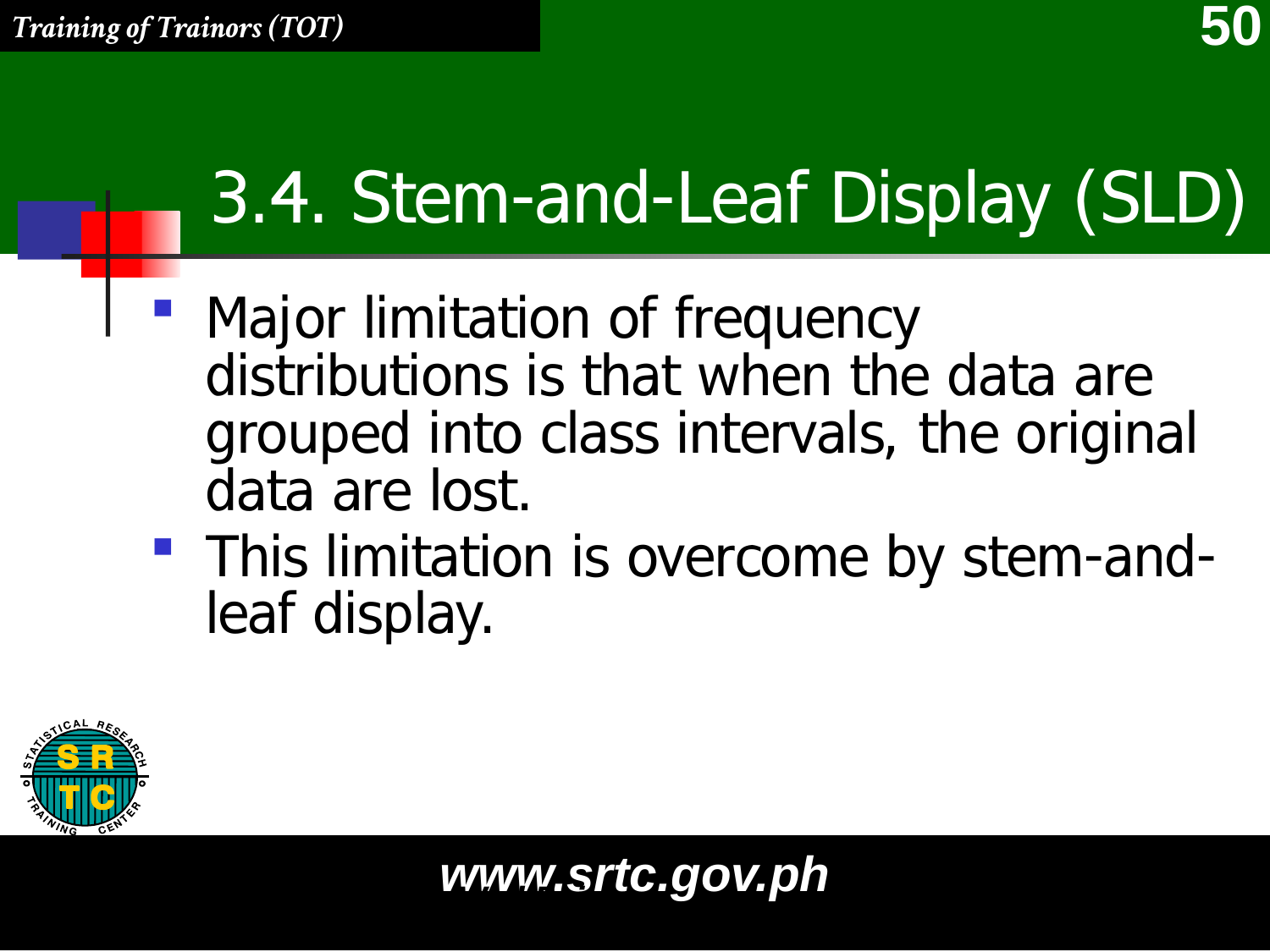

# 3.4. Stem-and-Leaf Display (SLD)
Major limitation of frequency distributions is that when the data are grouped into class intervals, the original data are lost.
This limitation is overcome by stem-and-leaf display.